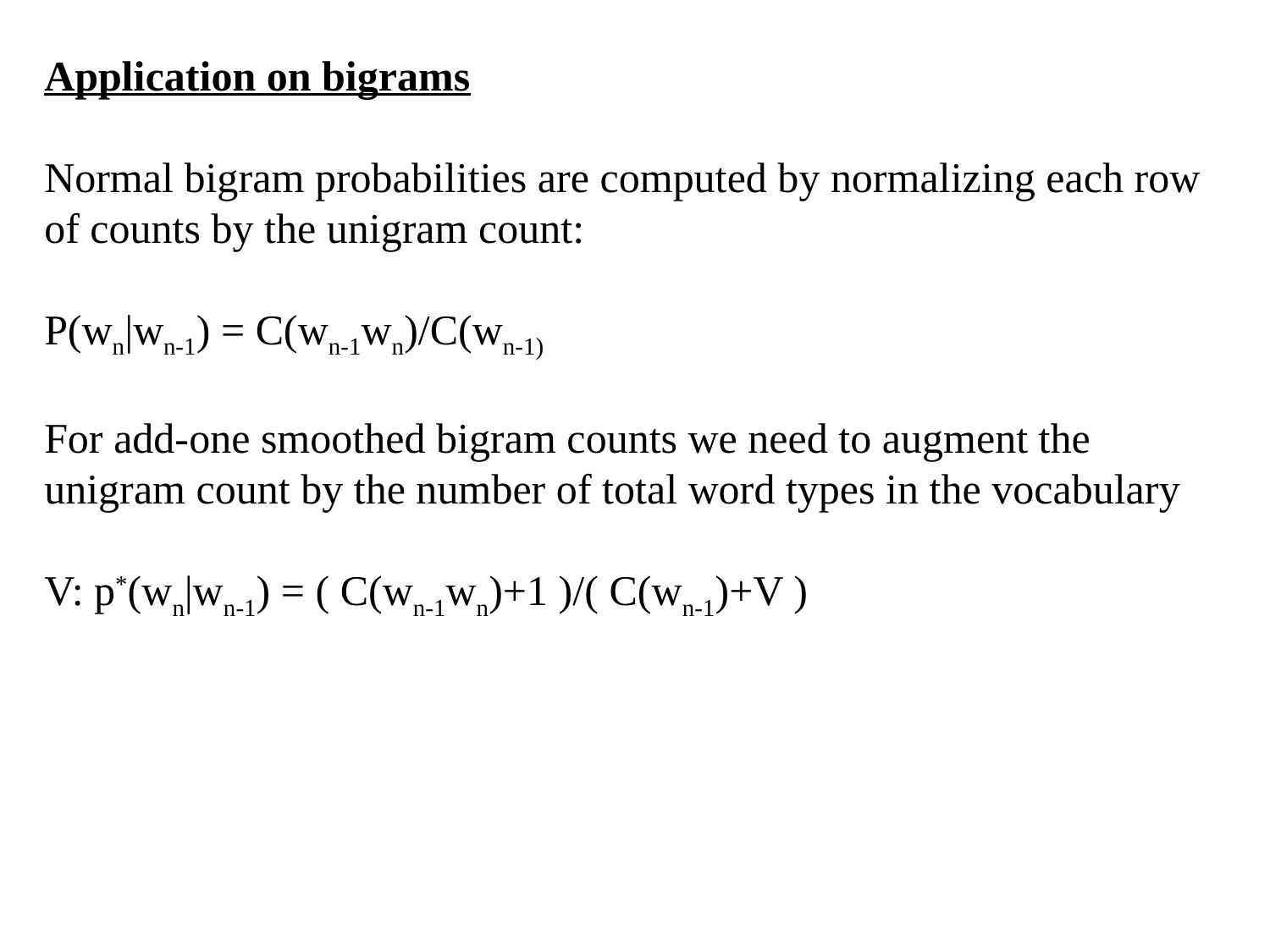

Application on bigrams

Normal bigram probabilities are computed by normalizing each row of counts by the unigram count:
P(wn|wn-1) = C(wn-1wn)/C(wn-1)

For add-one smoothed bigram counts we need to augment the unigram count by the number of total word types in the vocabulary

V: p*(wn|wn-1) = ( C(wn-1wn)+1 )/( C(wn-1)+V )